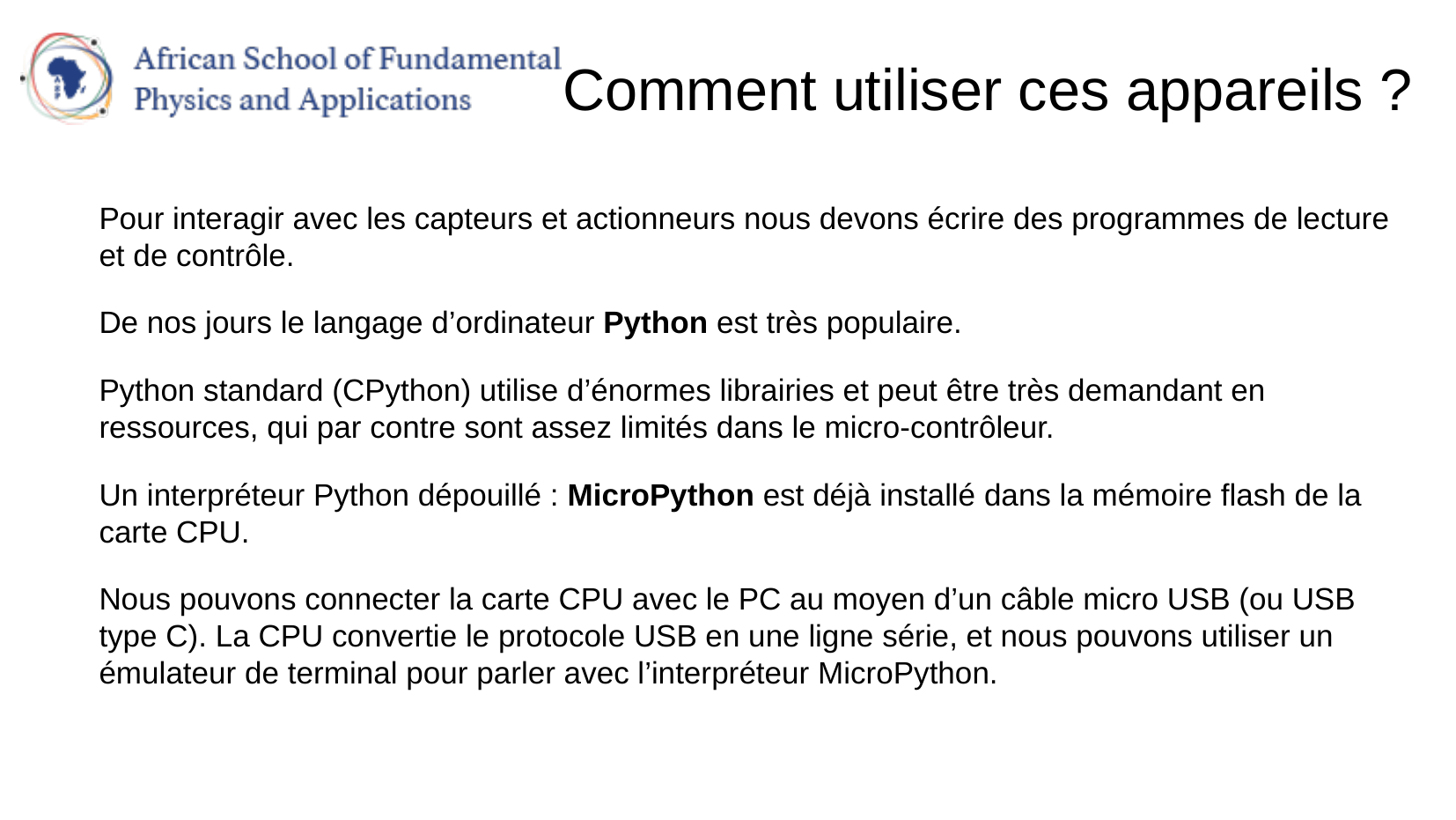

# Comment utiliser ces appareils ?
Pour interagir avec les capteurs et actionneurs nous devons écrire des programmes de lecture et de contrôle.
De nos jours le langage d’ordinateur Python est très populaire.
Python standard (CPython) utilise d’énormes librairies et peut être très demandant en ressources, qui par contre sont assez limités dans le micro-contrôleur.
Un interpréteur Python dépouillé : MicroPython est déjà installé dans la mémoire flash de la carte CPU.
Nous pouvons connecter la carte CPU avec le PC au moyen d’un câble micro USB (ou USB type C). La CPU convertie le protocole USB en une ligne série, et nous pouvons utiliser un émulateur de terminal pour parler avec l’interpréteur MicroPython.